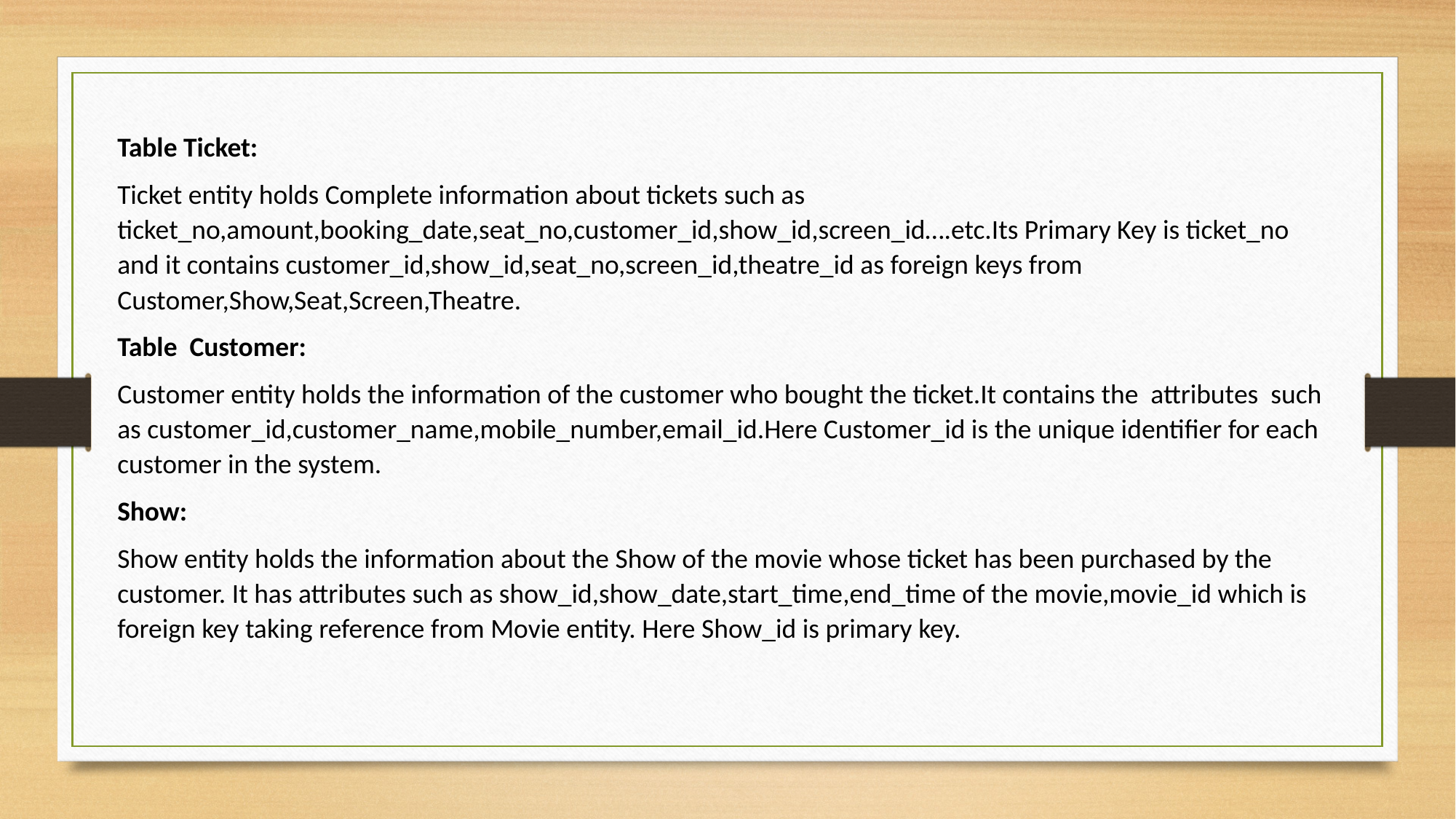

Table Ticket:
Ticket entity holds Complete information about tickets such as ticket_no,amount,booking_date,seat_no,customer_id,show_id,screen_id….etc.Its Primary Key is ticket_no and it contains customer_id,show_id,seat_no,screen_id,theatre_id as foreign keys from Customer,Show,Seat,Screen,Theatre.
Table  Customer:
Customer entity holds the information of the customer who bought the ticket.It contains the  attributes  such as customer_id,customer_name,mobile_number,email_id.Here Customer_id is the unique identifier for each customer in the system.
Show:
Show entity holds the information about the Show of the movie whose ticket has been purchased by the customer. It has attributes such as show_id,show_date,start_time,end_time of the movie,movie_id which is foreign key taking reference from Movie entity. Here Show_id is primary key.